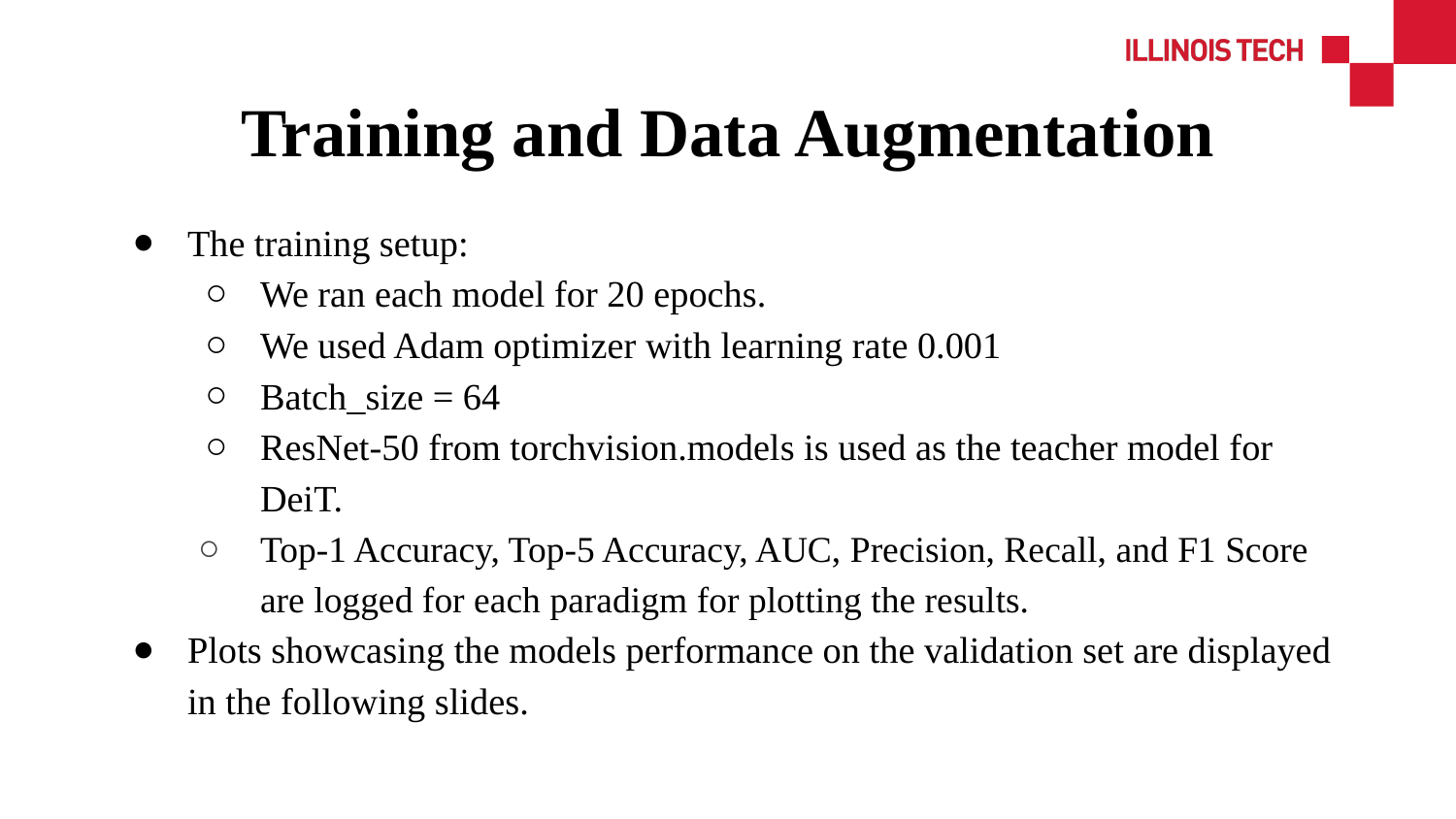

# Training and Data Augmentation
The training setup:
We ran each model for 20 epochs.
We used Adam optimizer with learning rate 0.001
Batch_size = 64
ResNet-50 from torchvision.models is used as the teacher model for DeiT.
Top-1 Accuracy, Top-5 Accuracy, AUC, Precision, Recall, and F1 Score are logged for each paradigm for plotting the results.
Plots showcasing the models performance on the validation set are displayed in the following slides.